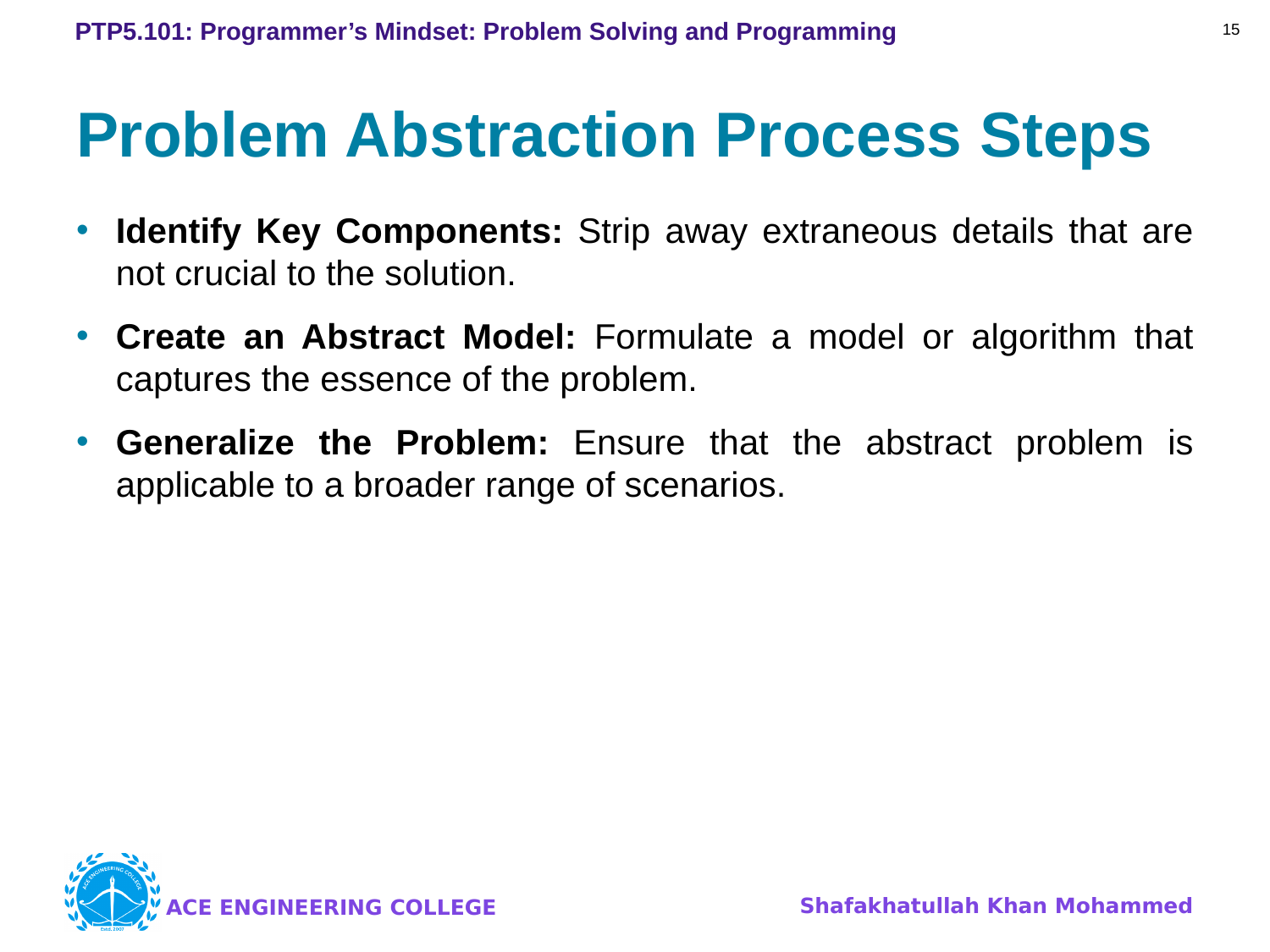

15
# Problem Abstraction Process Steps
Identify Key Components: Strip away extraneous details that are not crucial to the solution.
Create an Abstract Model: Formulate a model or algorithm that captures the essence of the problem.
Generalize the Problem: Ensure that the abstract problem is applicable to a broader range of scenarios.